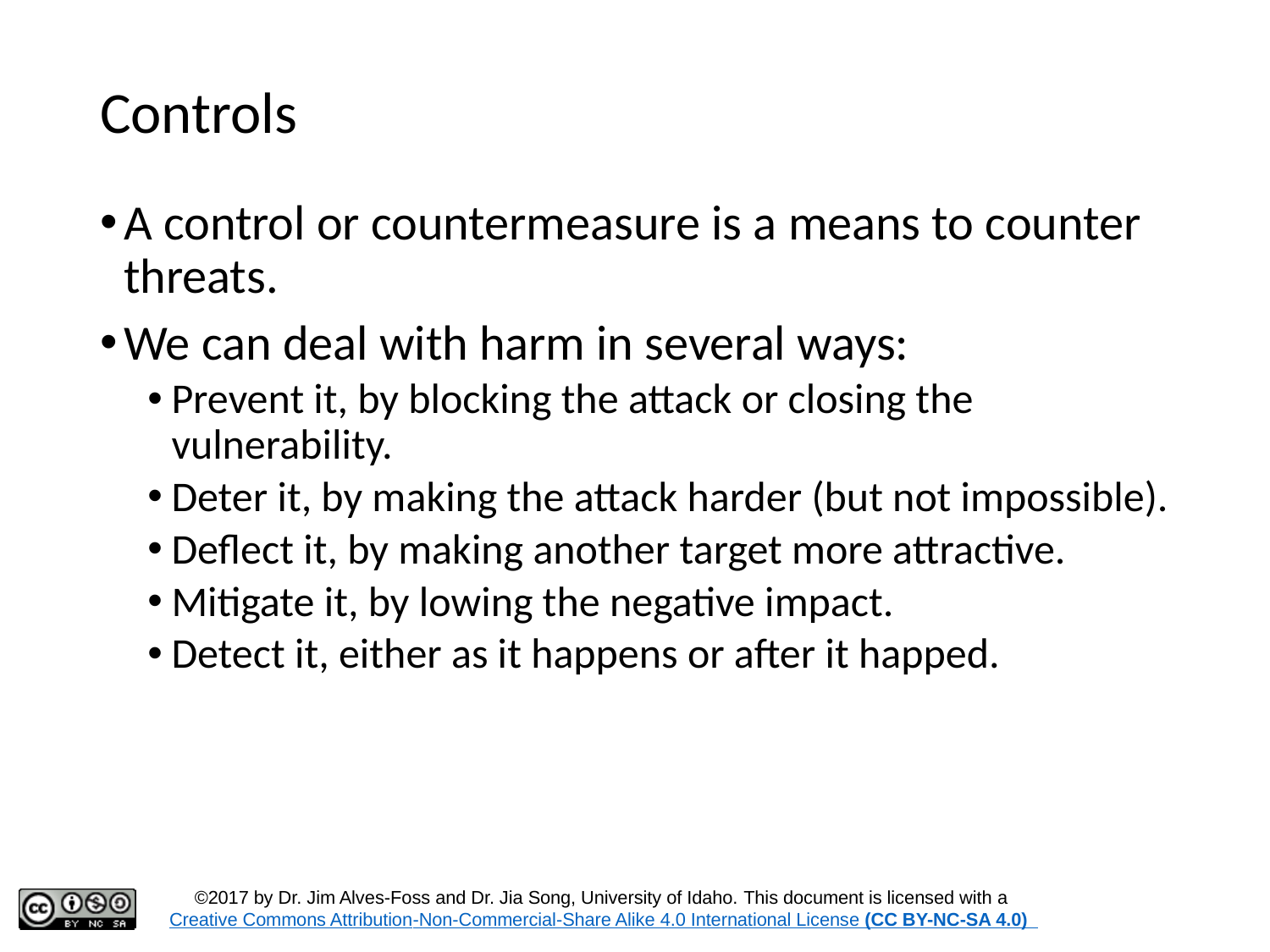

# Controls
A control or countermeasure is a means to counter threats.
We can deal with harm in several ways:
Prevent it, by blocking the attack or closing the vulnerability.
Deter it, by making the attack harder (but not impossible).
Deflect it, by making another target more attractive.
Mitigate it, by lowing the negative impact.
Detect it, either as it happens or after it happed.